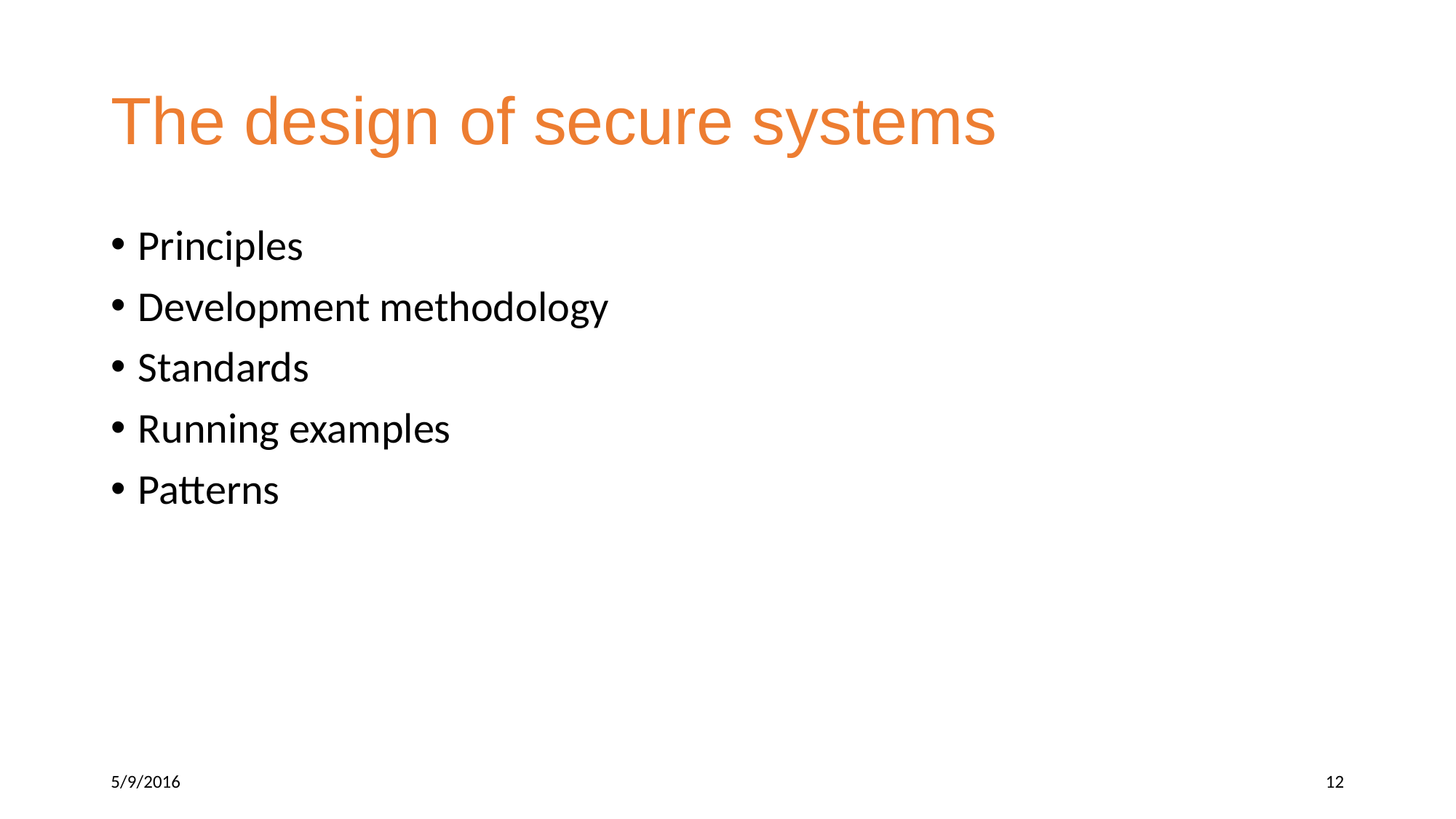

The design of secure systems
Principles
Development methodology
Standards
Running examples
Patterns
5/9/2016
12